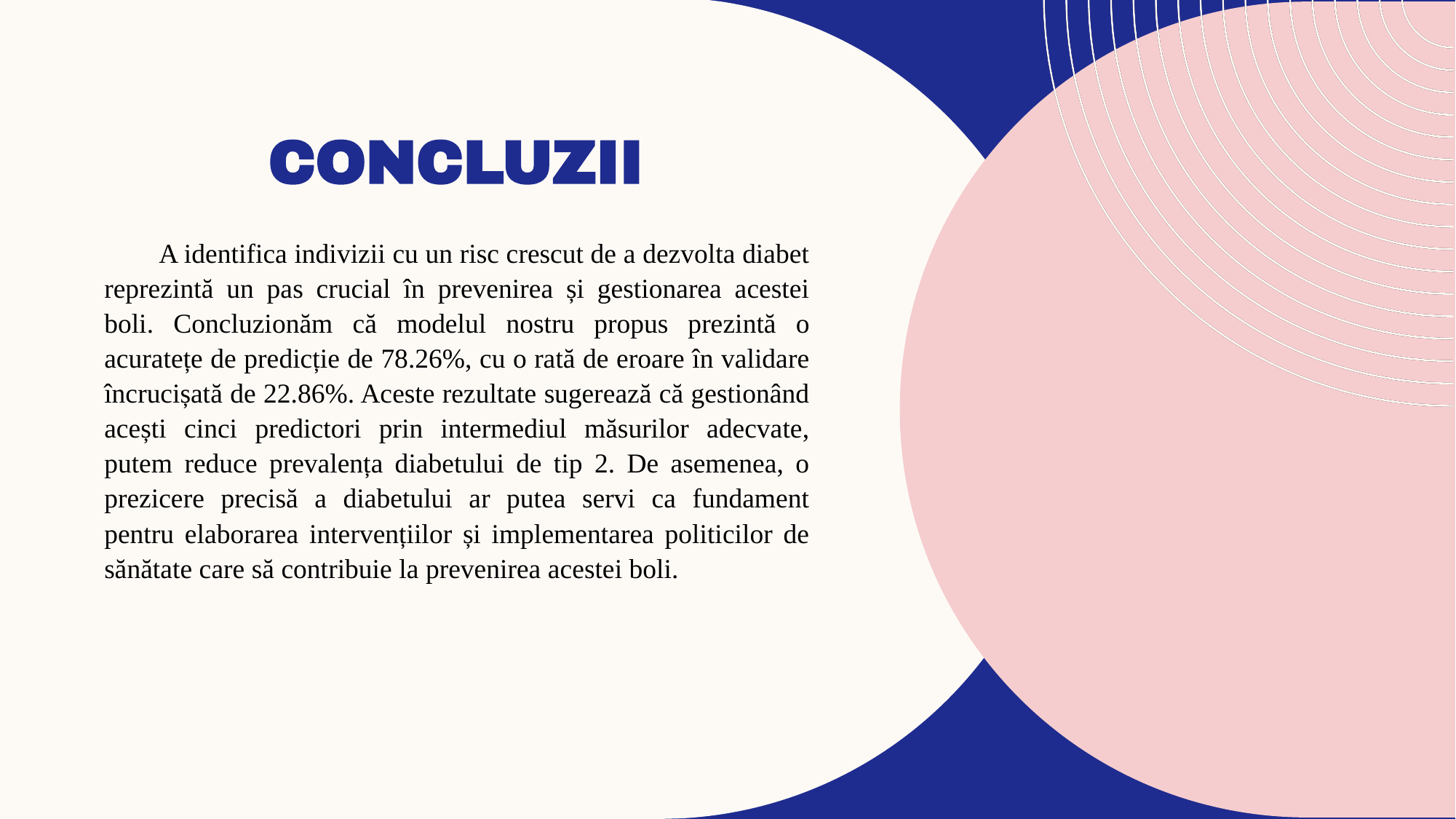

# Concluzii
A identifica indivizii cu un risc crescut de a dezvolta diabet reprezintă un pas crucial în prevenirea și gestionarea acestei boli. Concluzionăm că modelul nostru propus prezintă o acuratețe de predicție de 78.26%, cu o rată de eroare în validare încrucișată de 22.86%. Aceste rezultate sugerează că gestionând acești cinci predictori prin intermediul măsurilor adecvate, putem reduce prevalența diabetului de tip 2. De asemenea, o prezicere precisă a diabetului ar putea servi ca fundament pentru elaborarea intervențiilor și implementarea politicilor de sănătate care să contribuie la prevenirea acestei boli.